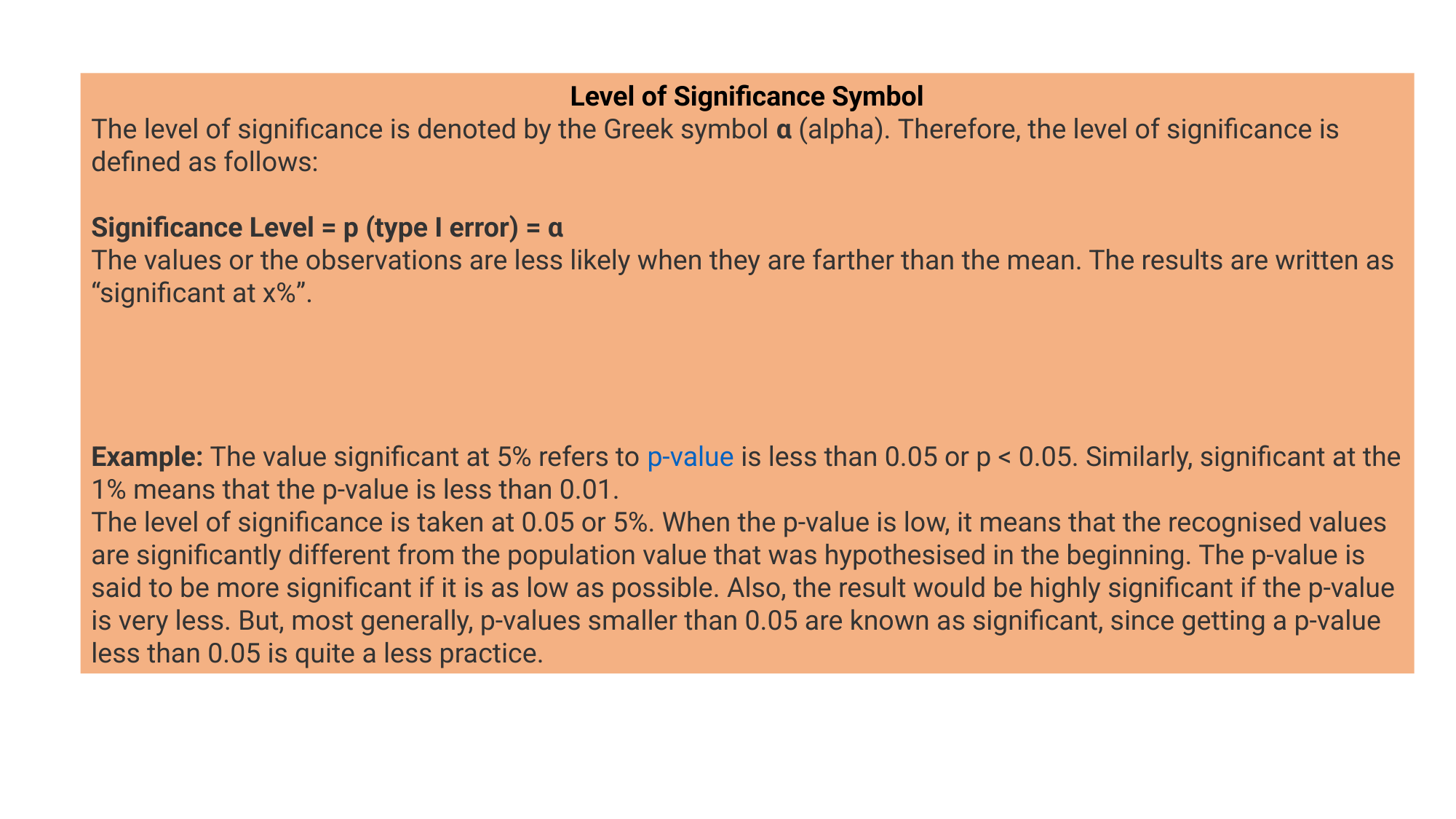

Level of Significance Symbol
The level of significance is denoted by the Greek symbol α (alpha). Therefore, the level of significance is defined as follows:

Significance Level = p (type I error) = α
The values or the observations are less likely when they are farther than the mean. The results are written as “significant at x%”.

Example: The value significant at 5% refers to p-value is less than 0.05 or p < 0.05. Similarly, significant at the 1% means that the p-value is less than 0.01.
The level of significance is taken at 0.05 or 5%. When the p-value is low, it means that the recognised values are significantly different from the population value that was hypothesised in the beginning. The p-value is said to be more significant if it is as low as possible. Also, the result would be highly significant if the p-value is very less. But, most generally, p-values smaller than 0.05 are known as significant, since getting a p-value less than 0.05 is quite a less practice.